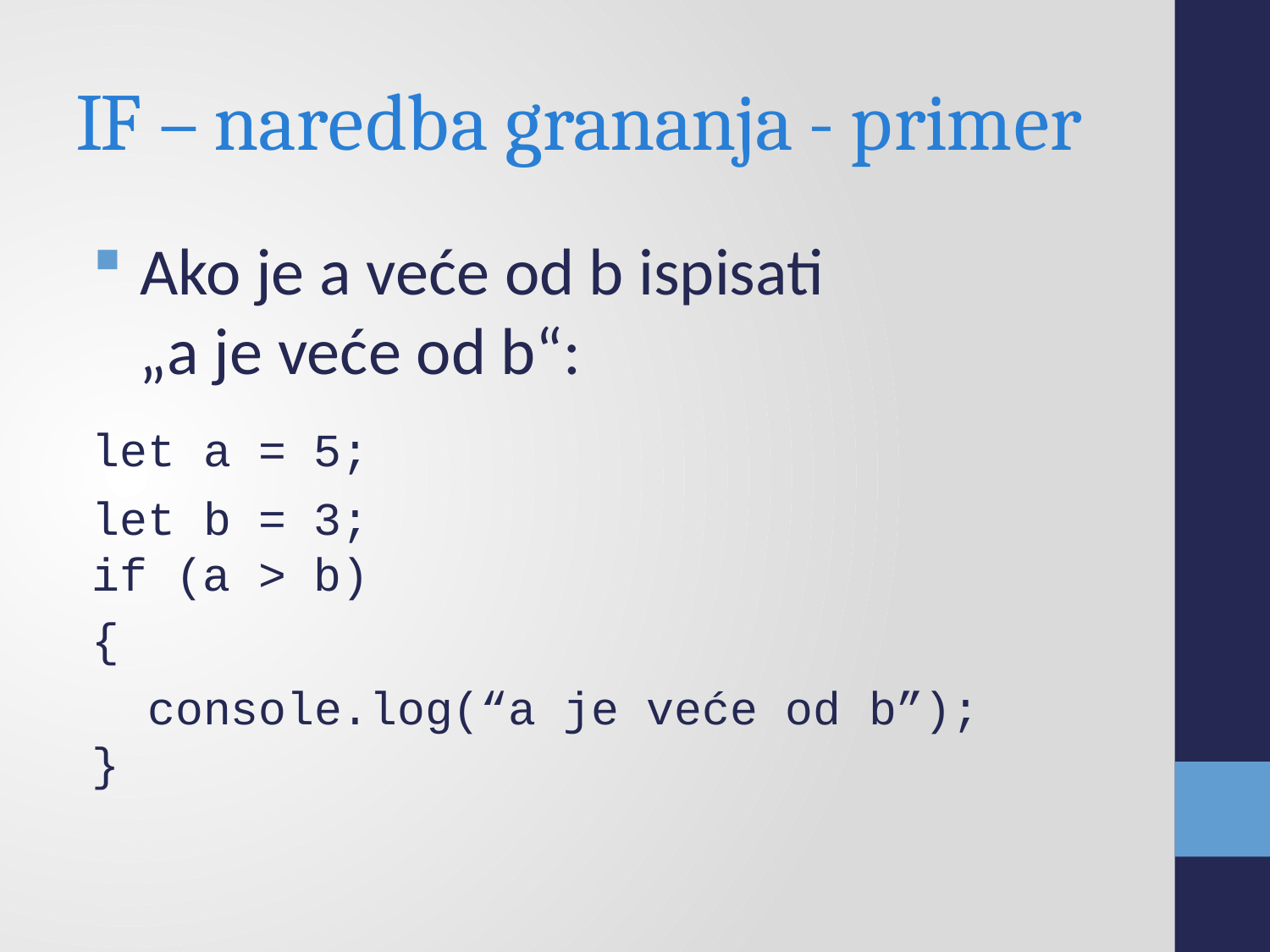

# IF – naredba grananja - primer
 Ako je a veće od b ispisati
 „a je veće od b“:
	let a = 5;
	let b = 3;
	if (a > b)
	{
	  console.log(“a je veće od b”);
	}